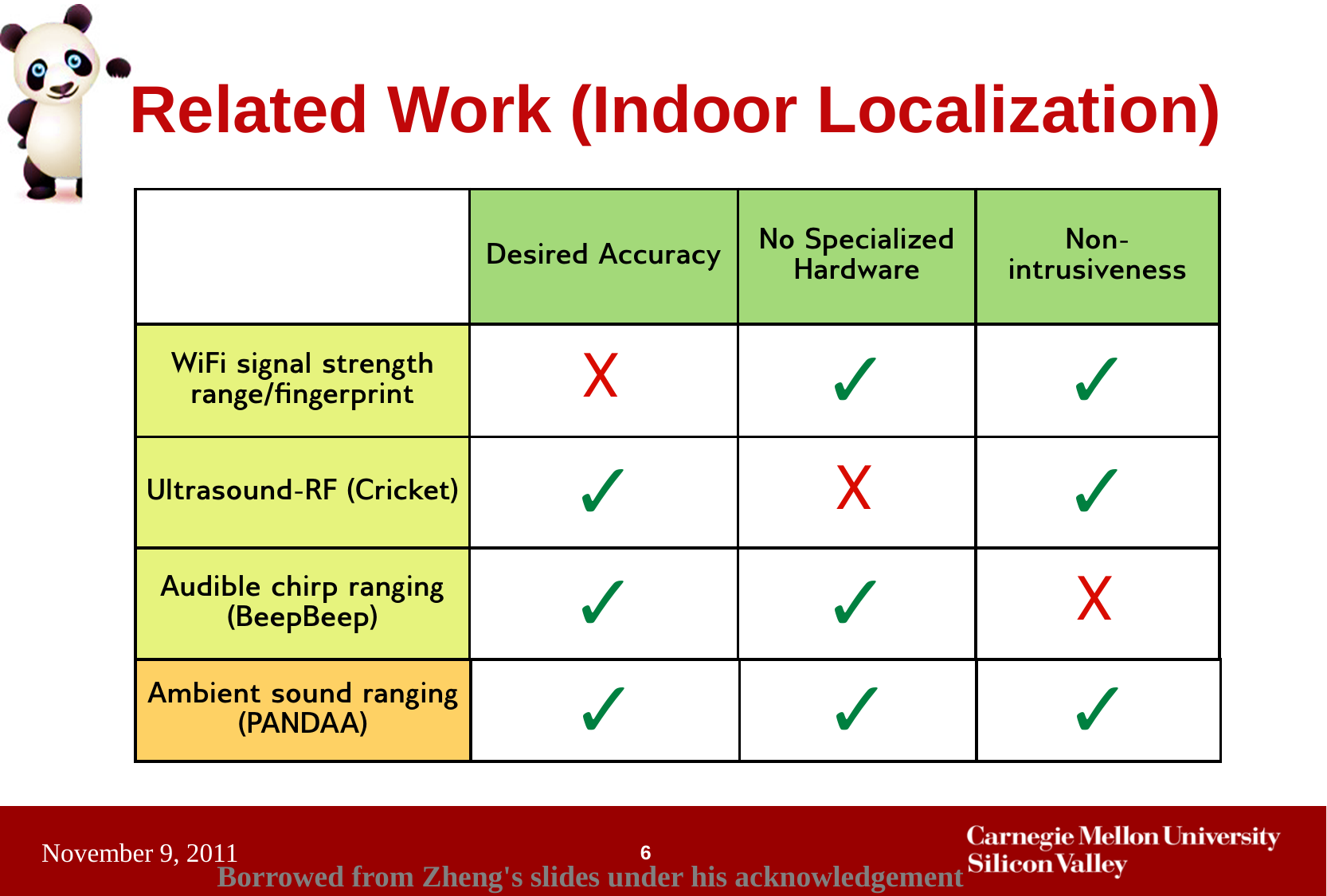

# Related Work (Indoor Localization)
|  | Desired Accuracy | No Specialized Hardware | Non-intrusiveness |
| --- | --- | --- | --- |
| WiFi signal strength range/fingerprint | X | ✓ | ✓ |
| Ultrasound-RF (Cricket) | ✓ | X | ✓ |
| Audible chirp ranging (BeepBeep) | ✓ | ✓ | X |
| Ambient sound ranging (PANDAA) | ✓ | ✓ | ✓ |
| --- | --- | --- | --- |
6
Borrowed from Zheng's slides under his acknowledgement